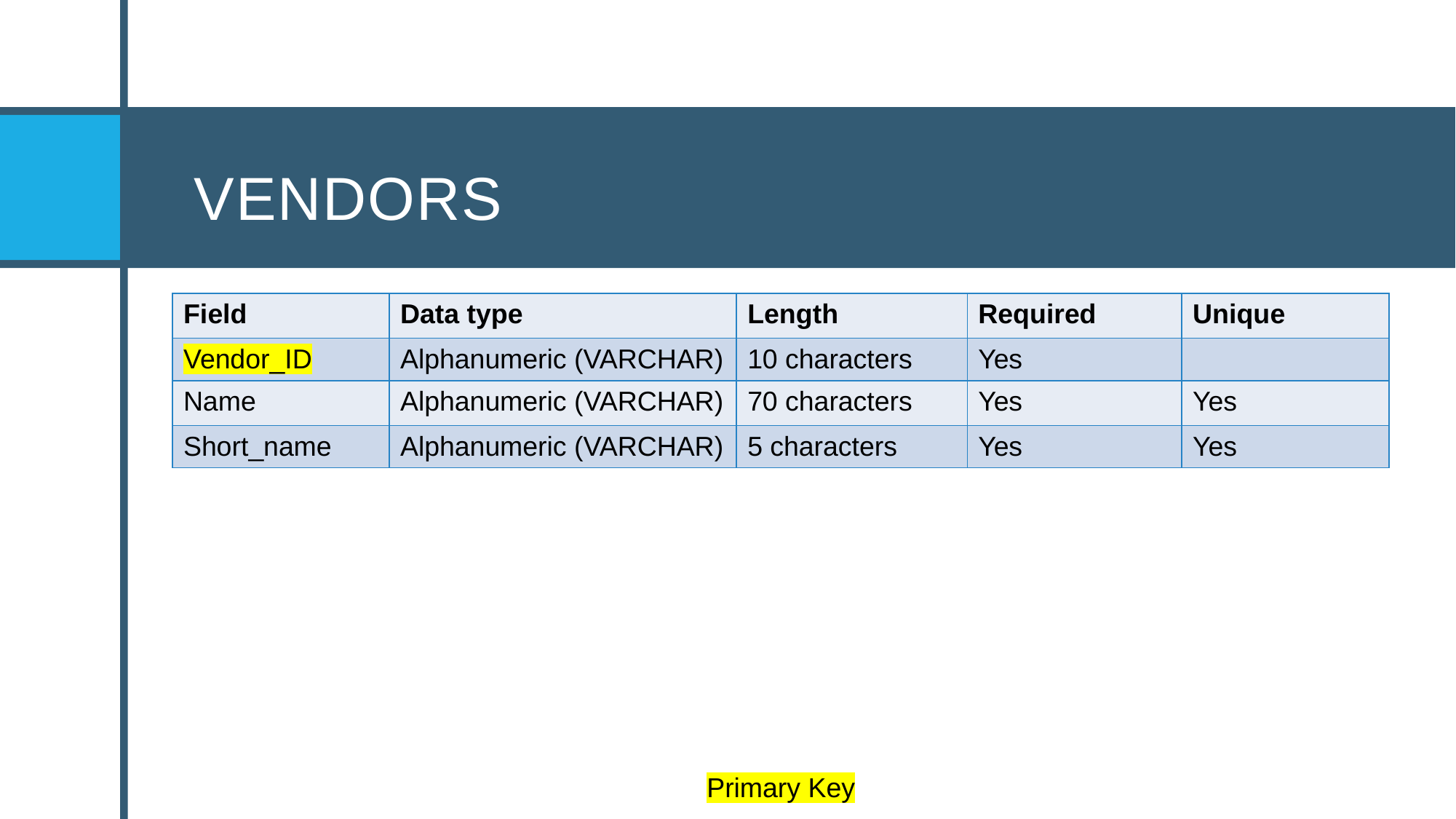

# Vendors
| Field | Data type | Length | Required | Unique |
| --- | --- | --- | --- | --- |
| Vendor\_ID | Alphanumeric (VARCHAR) | 10 characters | Yes |  |
| Name | Alphanumeric (VARCHAR) | 70 characters | Yes | Yes |
| Short\_name | Alphanumeric (VARCHAR) | 5 characters | Yes | Yes |
Primary Key